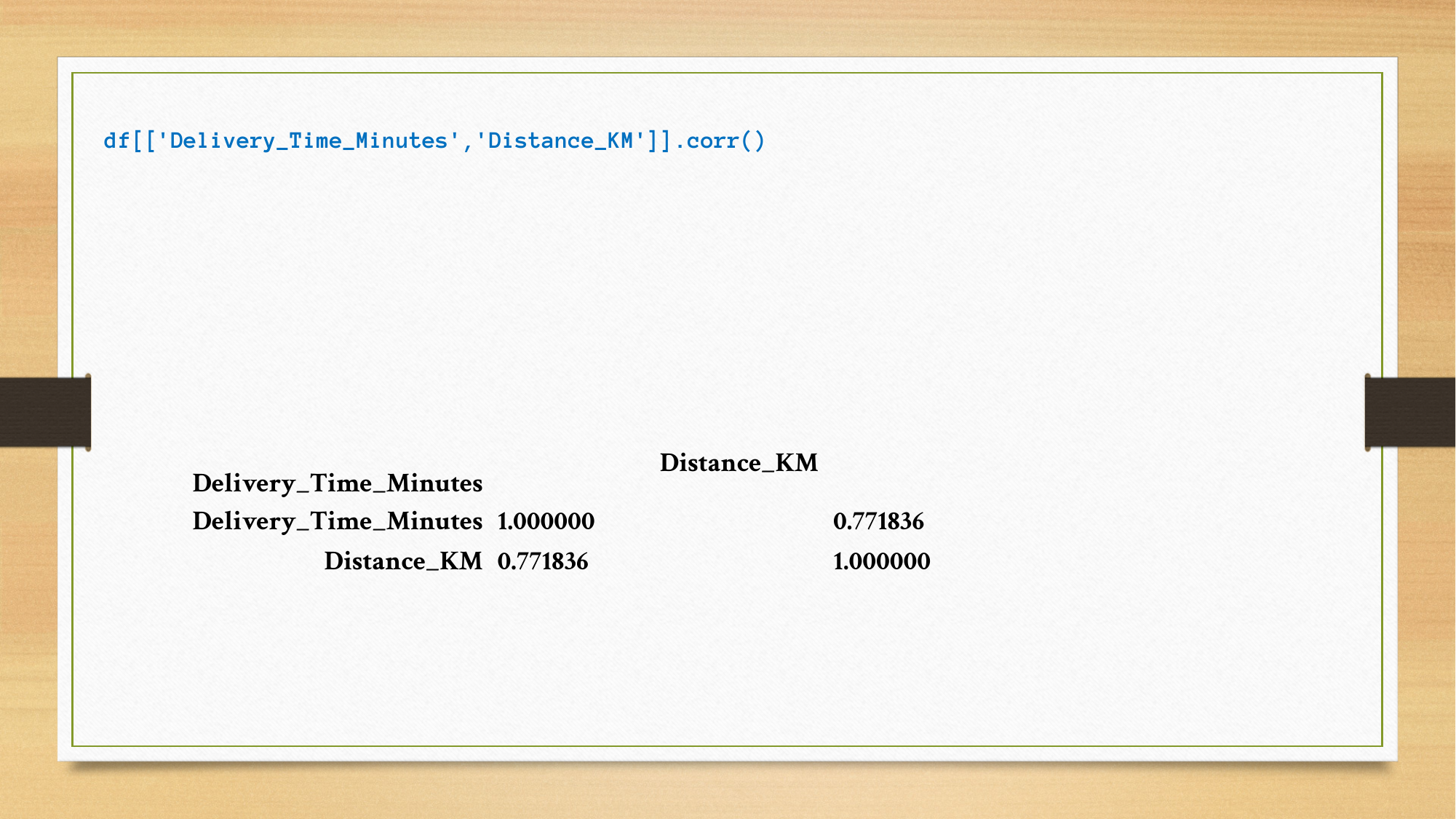

df[['Delivery_Time_Minutes','Distance_KM']].corr()
| Delivery\_Time\_Minutes | Distance\_KM |  |
| --- | --- | --- |
| Delivery\_Time\_Minutes | 1.000000 | 0.771836 |
| Distance\_KM | 0.771836 | 1.000000 |